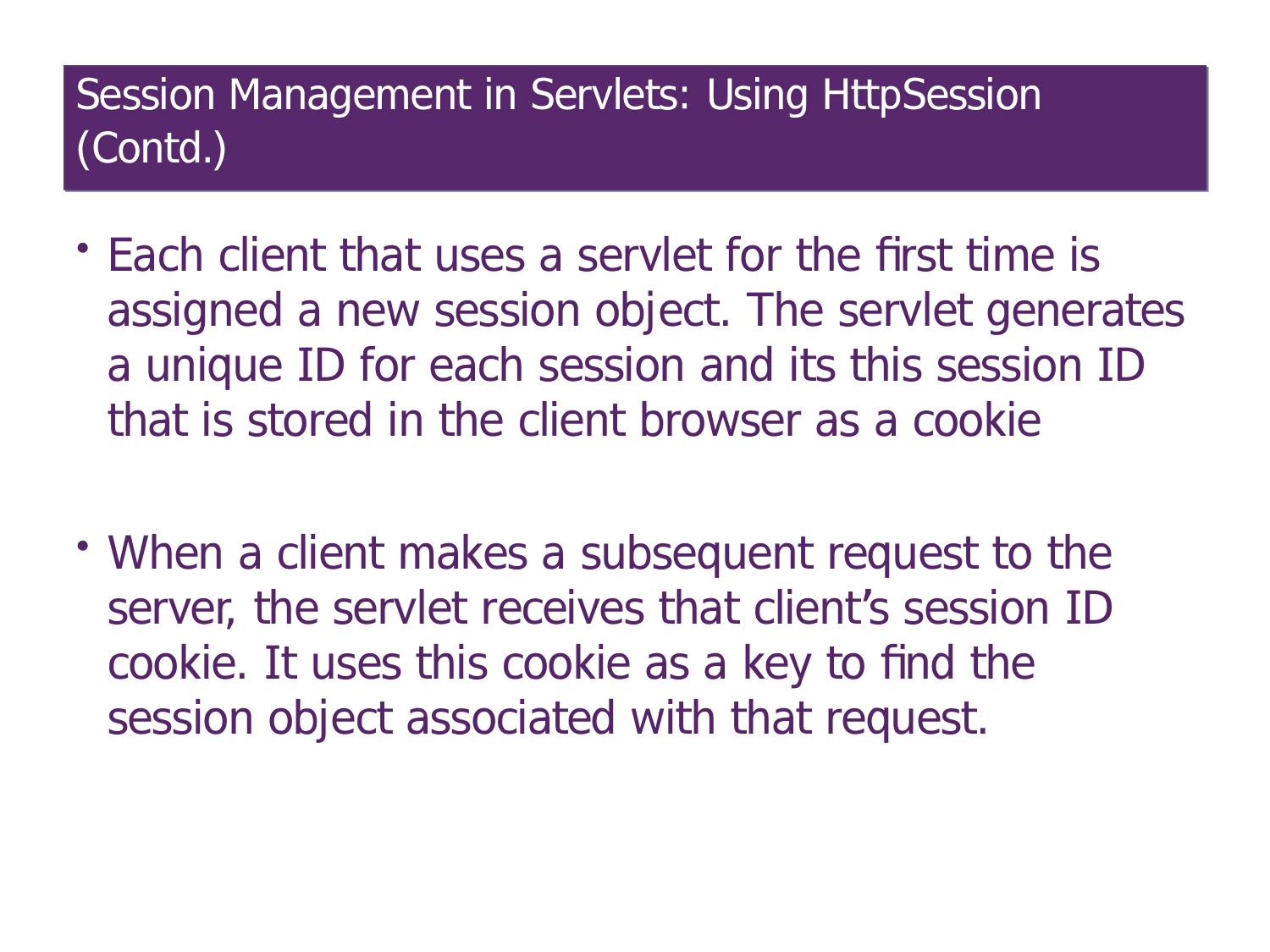

# Session Management in Servlets: Using HttpSession (Contd.)
Each client that uses a servlet for the first time is assigned a new session object. The servlet generates a unique ID for each session and its this session ID that is stored in the client browser as a cookie

When a client makes a subsequent request to the server, the servlet receives that client’s session ID cookie. It uses this cookie as a key to find the session object associated with that request.

72